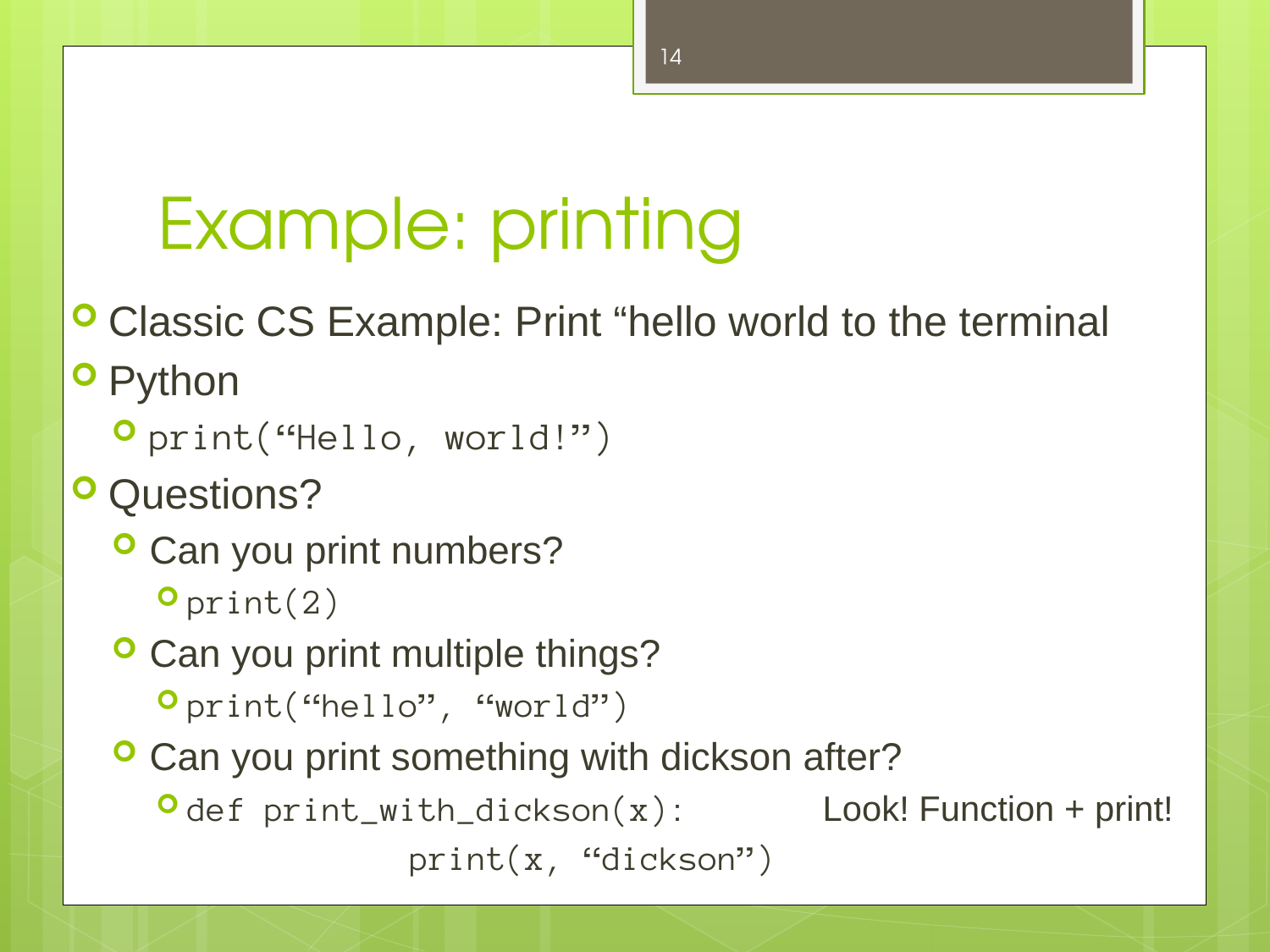

14
# Example: printing
Classic CS Example: Print “hello world to the terminal
Python
print(“Hello, world!”)
Questions?
Can you print numbers?
print(2)
Can you print multiple things?
print(“hello”, “world”)
Can you print something with dickson after?
def print_with_dickson(x):		Look! Function + print!
		print(x, “dickson”)